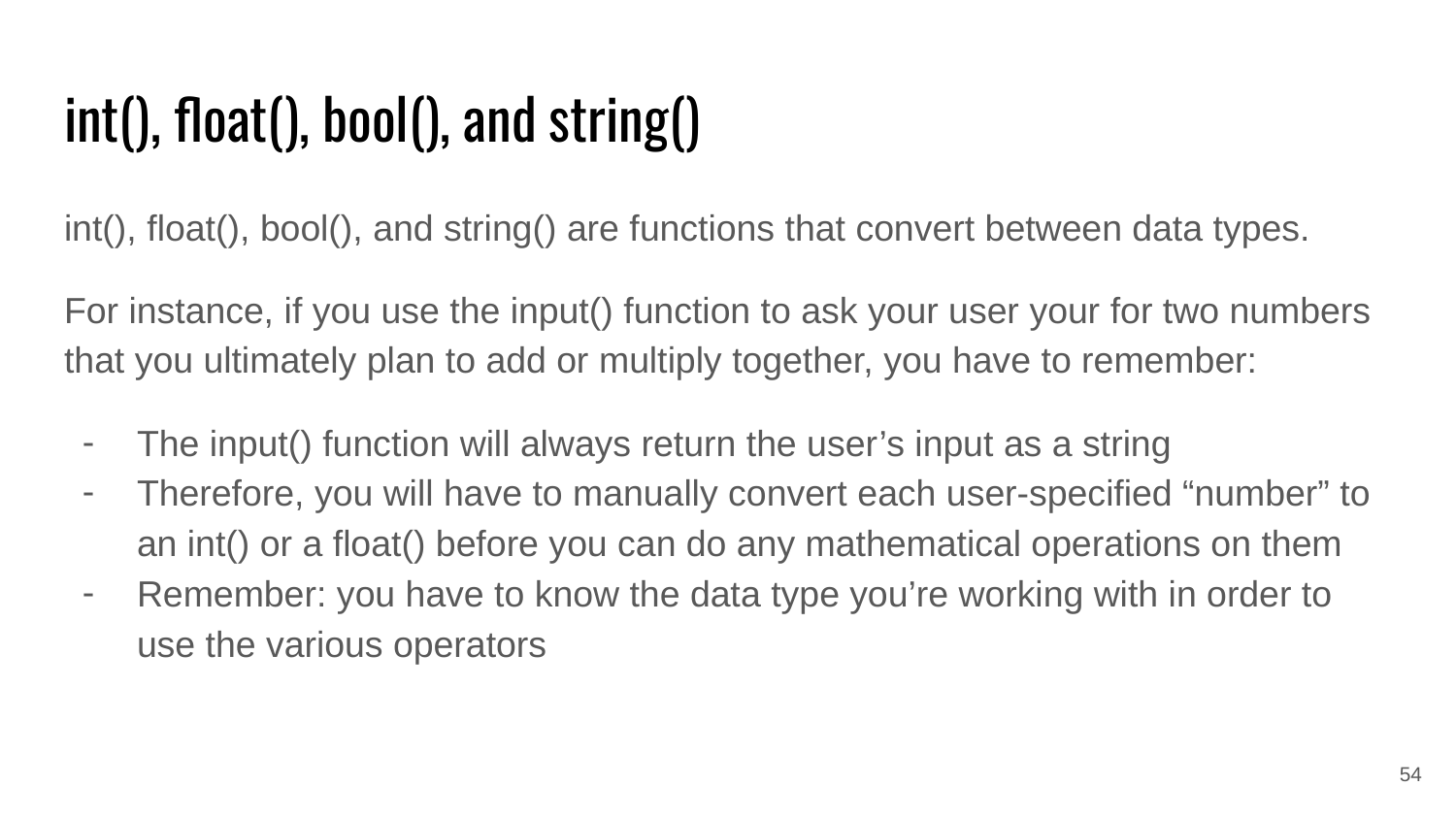

# int(), float(), bool(), and string()
int(), float(), bool(), and string() are functions that convert between data types.
For instance, if you use the input() function to ask your user your for two numbers that you ultimately plan to add or multiply together, you have to remember:
The input() function will always return the user’s input as a string
Therefore, you will have to manually convert each user-specified “number” to an int() or a float() before you can do any mathematical operations on them
Remember: you have to know the data type you’re working with in order to use the various operators
54